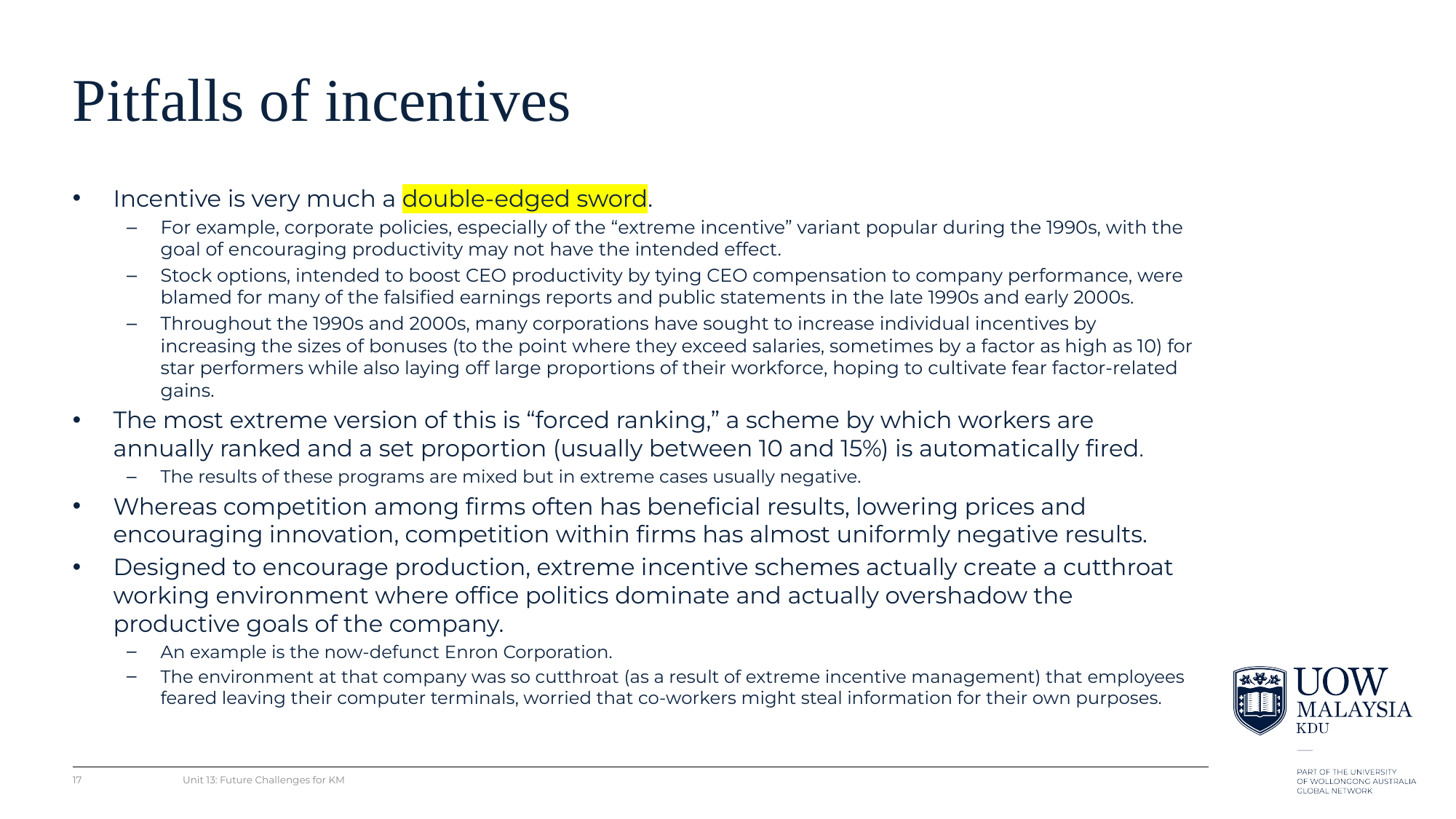

# Pitfalls of incentives
Incentive is very much a double-edged sword.
For example, corporate policies, especially of the “extreme incentive” variant popular during the 1990s, with the goal of encouraging productivity may not have the intended effect.
Stock options, intended to boost CEO productivity by tying CEO compensation to company performance, were blamed for many of the falsiﬁed earnings reports and public statements in the late 1990s and early 2000s.
Throughout the 1990s and 2000s, many corporations have sought to increase individual incentives by increasing the sizes of bonuses (to the point where they exceed salaries, sometimes by a factor as high as 10) for star performers while also laying off large proportions of their workforce, hoping to cultivate fear factor-related gains.
The most extreme version of this is “forced ranking,” a scheme by which workers are annually ranked and a set proportion (usually between 10 and 15%) is automatically ﬁred.
The results of these programs are mixed but in extreme cases usually negative.
Whereas competition among ﬁrms often has beneﬁcial results, lowering prices and encouraging innovation, competition within ﬁrms has almost uniformly negative results.
Designed to encourage production, extreme incentive schemes actually create a cutthroat working environment where ofﬁce politics dominate and actually overshadow the productive goals of the company.
An example is the now-defunct Enron Corporation.
The environment at that company was so cutthroat (as a result of extreme incentive management) that employees feared leaving their computer terminals, worried that co-workers might steal information for their own purposes.

17
Unit 13: Future Challenges for KM